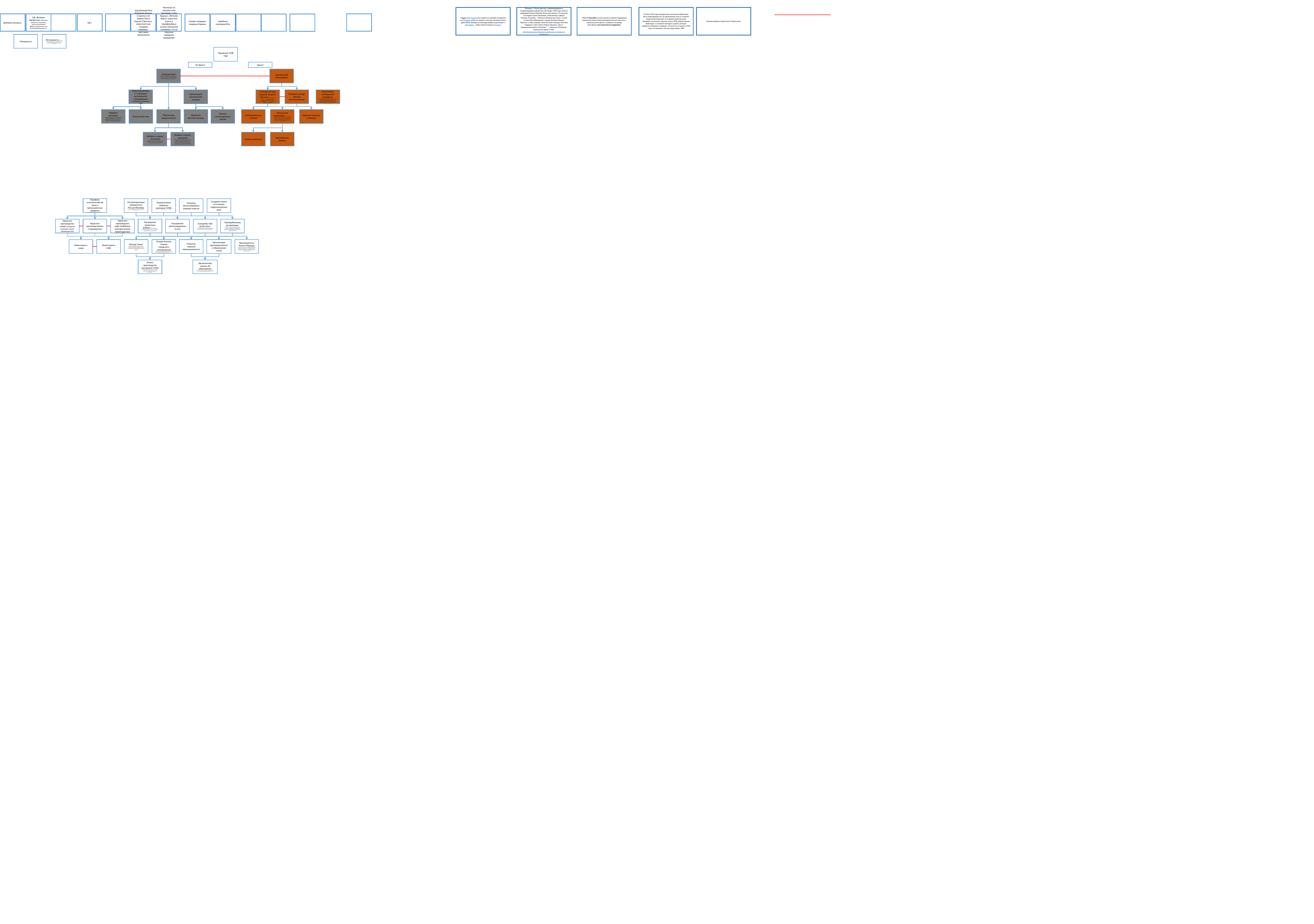

4 июля 1937 года он был одним из авторов нападения на Салазара, когда он пошел в частную часовню своего друга Жозе Трокадо на Авенида Барбоса дю Бокаж в Лиссабоне , чтобы присутствовать на мессе
Пенише (« После арестов, сопровождавших и сопровождавших движение 18 января 1934 года, многие конфедеративные боевики были арестованы. На рисунке мы видим группу боевиков, захваченных в форте Пенише. В центре - «Мануэль Жоаким де Соуза». Слева от него Хосе Франциско, справа Антонио Инасиу Мартинс. Слева направо: Хосе Антонио Мачадо, Хосе Ваз Родригес и Хосе Месте Варгас Жуниор. убит в гражданской войне в Испании ". », Инконну, Историко-социальный архив (1934). «Вегетарианские боевики заключены в тюрьму в Пенише» )
1936.09 Лиссабон. В знак протеста против поддержки правительством испанских фашистов восстала часть португальского флота, стоявшего на рейде Лиссабона; восстание было подавлено.
В июле 1940 года гражданское население Гибралтара было эвакуировано из-за неминуемых атак со стороны нацистской Германии. В то время португальская Мадейра согласилась принять около 2500 гибралтарских беженцев, в основном женщин и детей, которые прибыли в Фуншал в период с 21 июля по 13 августа 1940 года и оставались там до конца войны. [89]
Низкий уровень грамотности Португалии
Добавить ресурсы:
НД «Великая Депрессия» (Великая депрессия возможно имела сильнейший эффект на Бразилию, чем на Соединённые Штаты.)

НД «

под руководством Коммунистической партии и её лидера Луиса Карлоса Престеса, известного как «всадник надежды» восстания лейтенантов
Несмотря на популистское прозвище «отец бедных», Жетулио Варгас отдал всю власть в периферийных штатах земельной олигархии, что не отвечало народным ожиданиям.

Северо-западные сахарные бароны
кофейных олигархов Юга

Монархисты
Интегралисты (AIB была военизированной организацией, которая была известна уличными демонстрациями и агрессивной риторикой и непосредственно финансировалась итальянским посольством.)
Переворот 1938 года
Не Удался
Удался
«Эстрадо Ново» (Фашистская диктатура «Эстадо Ново» (Новое государство) была построено по образу номинально нейтрального, но по сути фашистского «Нового государства» Салазара в Португалии. Эта диктатура окончательно материализовалась в 1937, когда передполагалось, что Варгас оставит пост президента в январе 1938 года, как это требовала конституция 1934 года) Но 29 сентября 1937 года генерал Дутра представил «План Коэна» (назван в честь венгерского коммунистического лидера, Белы Куна), который описывал детальный план коммунистической революции. «План Коэна» был лишь фальсификацией, сделанной интегралистами, но Варгас использовал его чтобы объявить предложенное Дутрой состояние чрезвычайного положения в государстве, также как Гитлер несколькими годами раньше использовал пожар в Рейхстаге для обвинения коммунистов и оправдания диктатуры. 10 ноября Варгас в радио-обращении к народу заявил о принятии на себя диктаторских полномочий, которые закреплялись новой конституцией (второй за время его режима), полностью переписанной с конституций европейских фашистских государств, таким образом приостановив президентские выборы и распуская конгресс.
Бразильский интегрализм
Индустриализация с помощью центрального планирования (открывает пятилетний план)
Позиция Густава Баррозу (Gustavo Barroso) (однако Густаву Баррозу — глава Интегралистской милиции (военизированного формирования) — был известен своей неприязнью к евреям.)
Позиция Салгаду (против антисемитизма)
Конституция октябрьского манифеста (
Для конституции Октябрьского манифеста Плинио Сальгадо разработал и представил девять основных принципов, определяющих доктрину, которую предстоит сформировать в Обществе политических исследований:«Мы за единство нации.Мы за выражение всех его производящих сил в Государстве.Мы за реализацию принципа власти, если он отражает реальные и прямые силы агентов материального, интеллектуального производства и моральное выражение нашего народа.Мы основываемся на учете исторических традиций и географических, климатических и экономических обстоятельств, которые отличают нашу страну.Мы за координационную программу всех производящих классов.Мы за идеал человеческой справедливости, который обеспечивает максимальное использование средств производства на благо всех без подрыва принципа собственности, ущемленного как социализмом, так и демократизмом, в выражениях, которые он дает обществу и это для человека.Мы против любой тирании, осуществляемой государством против личности и его моральных проекций; мы против тирании людей, против действий государства и наилучших интересов нации.Мы против всех доктрин, направленных на создание привилегий рас, классов, отдельных лиц, финансовых или партийных групп, поддерживающих экономические или политические олигархии.Мы за утверждение бразильской политической мысли, основанной на реалиях страны, на обстоятельствах современного мира, на высших целях человека и на использовании достижений науки и техники нашего столетия » [ 5 ].)
Организация центральной полиции
Реформа Капанема
(В 1942 году министр Густаво Капанема поддержал принятие новых законов о реформе образования, которые стали известны как «Реформа Капанема».)
Пятилетний план
Пропаганда национализма
Введение жёсткой цензуры
Отмена оппозиционных партий
Интегралистская полиция
Личностная революция (Один из главнейших принципов интегралистской идеологии — так называемая «внутренняя революция» или «личная революция», в ходе которой человек был побуждаем перестать думать только о себе и начинал входить в гигантскую семью интегралистов, становясь единым с Отечеством, забывая эгоистичные и «злые» ценности.)
Единство всех рас и народов
Выбрать сторону генералов
(Бразильские генералы, например ближайшие к Варгасу Педру Гоез Монтейро и Эурико Дутра, восхищались немецким военно-индустриальным комплексом и горели желанием подписать договор с Германией.)
Выбрать сторону олигархов
(помощники из олигархии были более лояльны Союзникам, благодаря установленным экономическим связям с США с Великобританией. Так как Союзники были более перспективными торговыми партнерами, Варгас в конце концов и принял их сторону, объявив войну Германии и Италии в 1942 году и послав 25-тысячный Бразильский Экспедиционный Корпус в Европу на помощь Союзникам.)
Зелёные рубашки
Христианская мораль
Реструктуризация университета Рио-де-Женейра (После обнародования масштабной реструктуризации, продвигаемой министром Густаво Капанемой в 1937 году, во время правления Варгаса , он стал называться Бразильским университетом с целью правительства контролировать качество высшего образования в стране и, таким образом, стандартизировать обучение. создание стандарта, к которому должны адаптироваться другие бразильские университеты)
Национальная нефтяная кампания (1938)
(редвидя необходимость в топливе для современной промышленности, Варгас в 1938 году создал Национальную Нефтяную Компанию, которая начала поиск нефти)
Развитие железообрабатывающей отрасли
Создание новых источников гидроэлектроэнергии
Портфель сельскохозяйственных и промышленных кредитов
(В ноябре 1936 года был создан портфель сельскохозяйственных и промышленных кредитов Banco do Brasil , который, согласно закону № 454 от 9 июля 1937 года [ 20 ], начал привлекать средства на рынке капитала и в пенсионных фондах. , для финансирования сельского хозяйства и животноводства)
Нарастить производство сахара (сахарные олигархи имеют преимущество)

Нарастить производственные предприятия
Нарастить производство кофе (кофейные олигархи имеют преимущество)
Расширение цементных фабрик (Производство цемента выросло с 87 тыс. тонн в 1930 году до 700 тыс. тонн в 1940)
Расширение железнодорожной сети
Companhia Vale do Rio Doce
(В 1942 году правительство основало Компанию Долины Риу-Доси (Companhia Vale do Rio Doce) для разработки богатых железняковых месторождений Итабиры)
Горнодобывающие кампании
(в 1944 оно основало компанию для добычи и первичной переработки материалов, необходимых химической промышленности)
Производство в Вольта-Редонда
(Национальная Сталелитейная Компания начала производство на заводе в Вольта-Редонда между Рио-де-Жанейро и Сан-Паулу.) (1946)
Экспорт ткани
(За исключением экспорта ткани, бразильская промышленность почти исключительно обслуживала местный рынок.)
Осуществление планов городского планирования
(Эстадо Ново имела значительный эффект для развития бразильской архитектуры, в первую очередь потому что государство имело достаточные полномочия для осуществления амбициозных планов городского планирования. Хотя для осуществления всех этих планов и не хватало средств, эти проекты имели значительный и продолжительный эффект для организации городов. Один из лучше всего спланированных городов в мире, Куритиба, был впервые спланирован на протяжении Эстадо Ново. Известнейшим архитектором городского планирования этого периода считался Альфред Агачи.)
Развитие тяжёлой промышленности
Организация производственного образования (1942)
Инвестиция в кофе
Инвестиция в сахар
Начать производство грузовиков (1946)
(в 1946 году Национальная Моторная Компания начала производство грузовиков)
Органические законы об образовании
(В 1942  году появились Органический закон о промышленном образовании [ 28 ] и Органический закон о среднем образовании [ 29 ] в дополнение к созданию Национальной службы производственного обучения ( Senai ). В 1943 г. был принят Органический закон о коммерческом образовании. [ 30 ] В 1946 году был принят Органический закон о начальном образовании [ 31 ] и нормальном образовании [ 32 ] в дополнение к Органическому закону о сельскохозяйственном образовании. [ 33 ] В 1946 году было также финансовое соглашение с Всемирным банком для Технической школы Куритибы..)